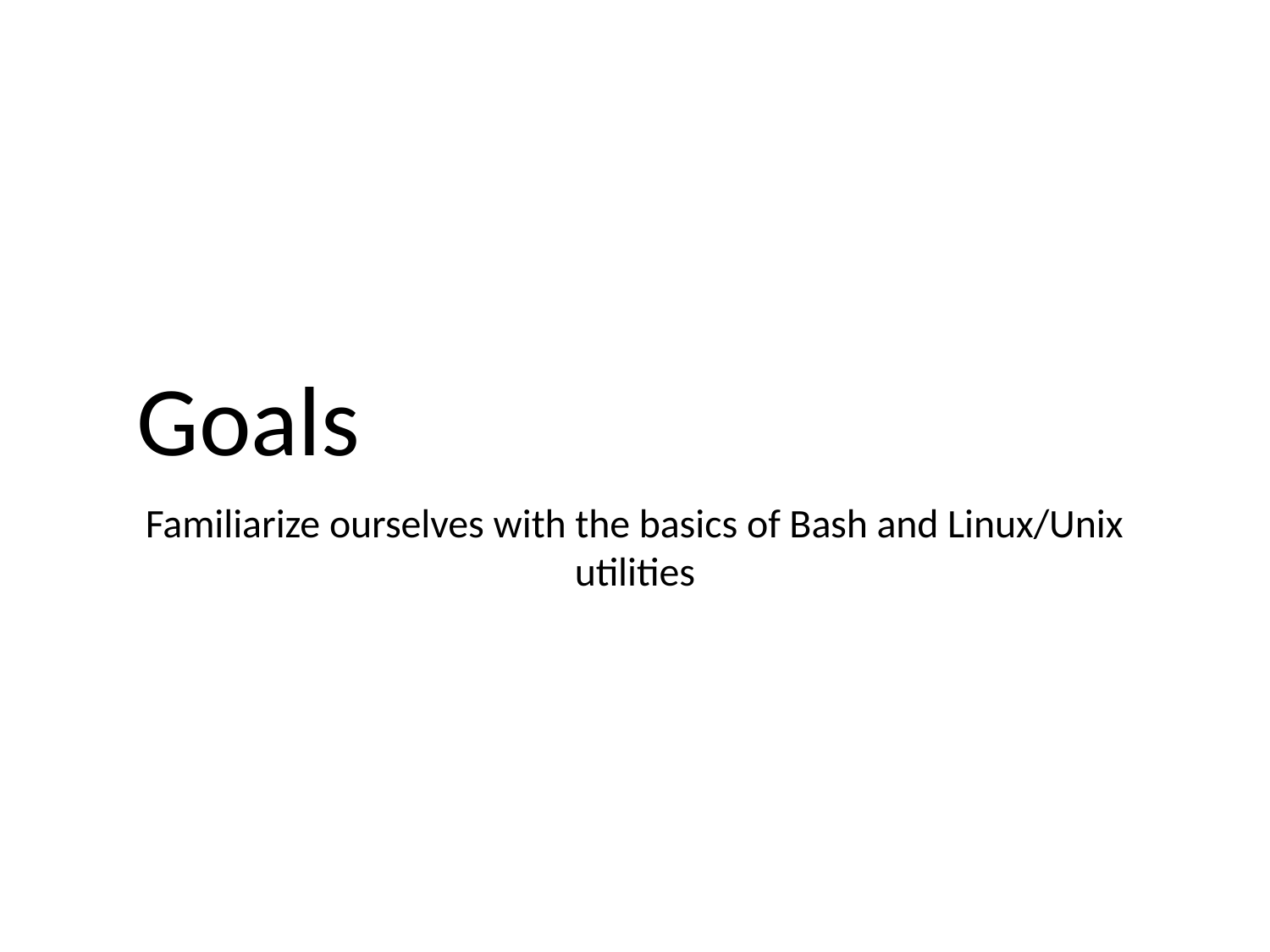

# Goals
Familiarize ourselves with the basics of Bash and Linux/Unix utilities